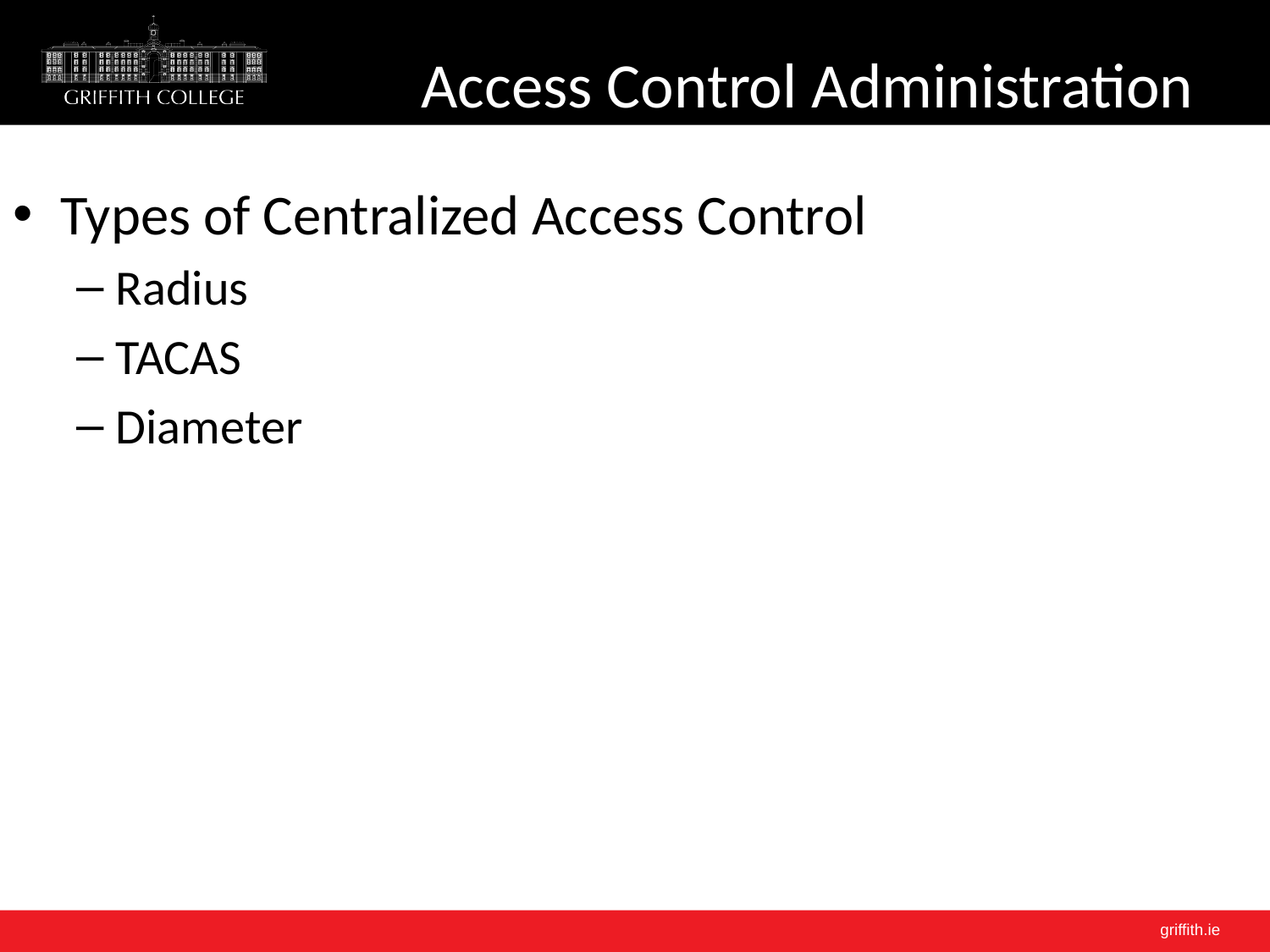

# Access Control Administration
Types of Centralized Access Control
Radius
TACAS
Diameter